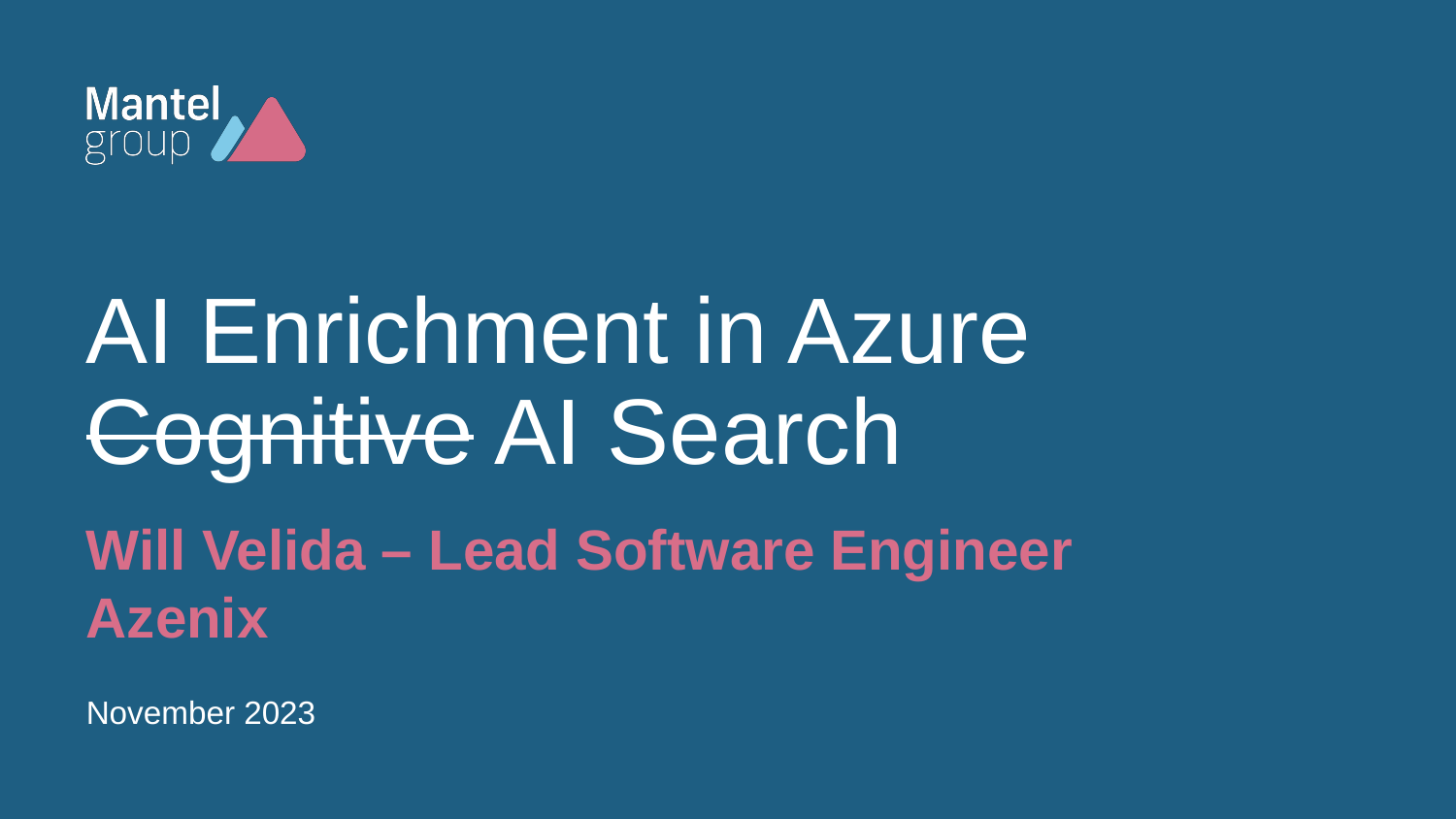

# AI Enrichment in Azure Cognitive AI Search
Will Velida – Lead Software Engineer
Azenix
November 2023